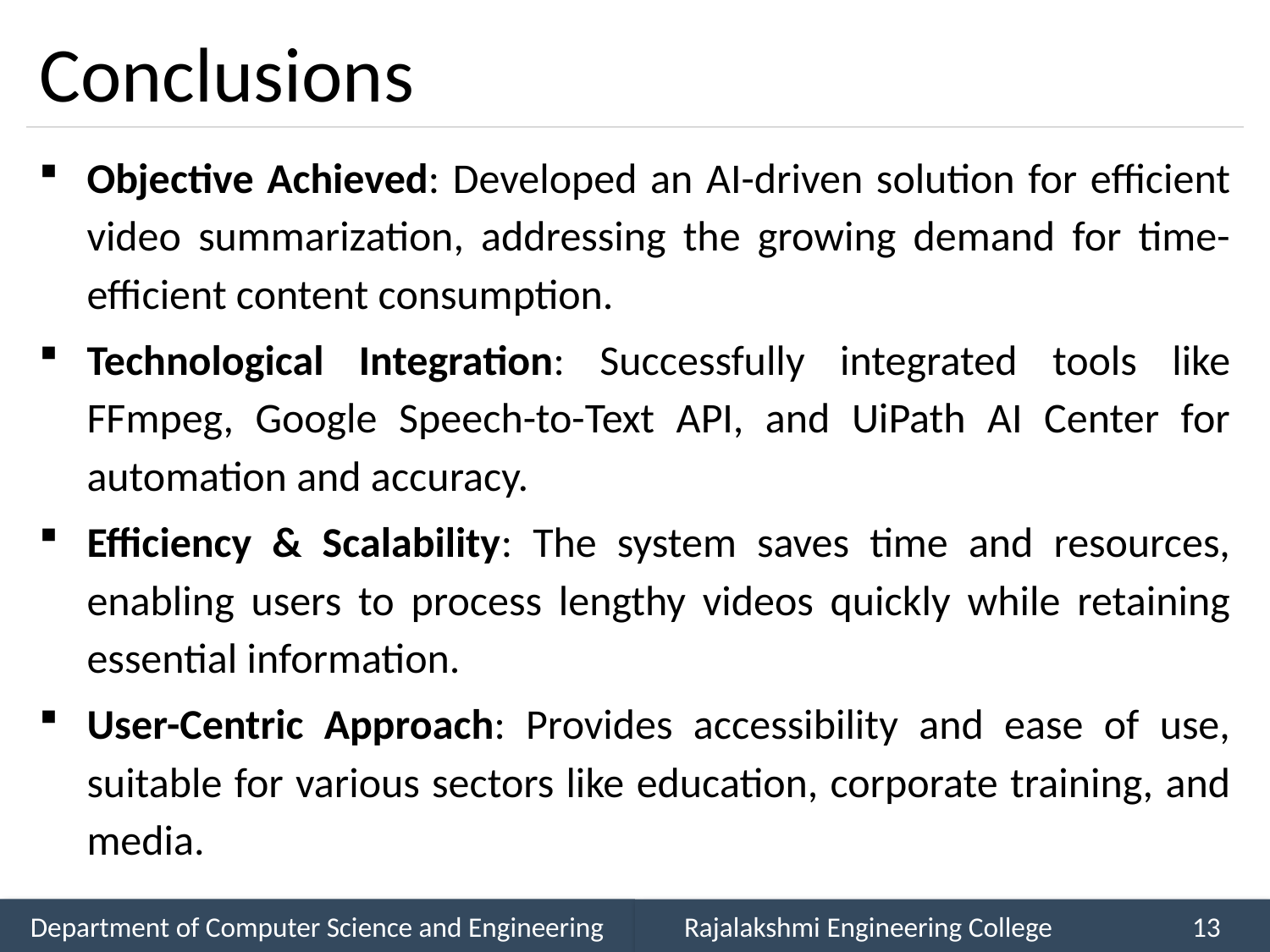

# Conclusions
Objective Achieved: Developed an AI-driven solution for efficient video summarization, addressing the growing demand for time-efficient content consumption.
Technological Integration: Successfully integrated tools like FFmpeg, Google Speech-to-Text API, and UiPath AI Center for automation and accuracy.
Efficiency & Scalability: The system saves time and resources, enabling users to process lengthy videos quickly while retaining essential information.
User-Centric Approach: Provides accessibility and ease of use, suitable for various sectors like education, corporate training, and media.